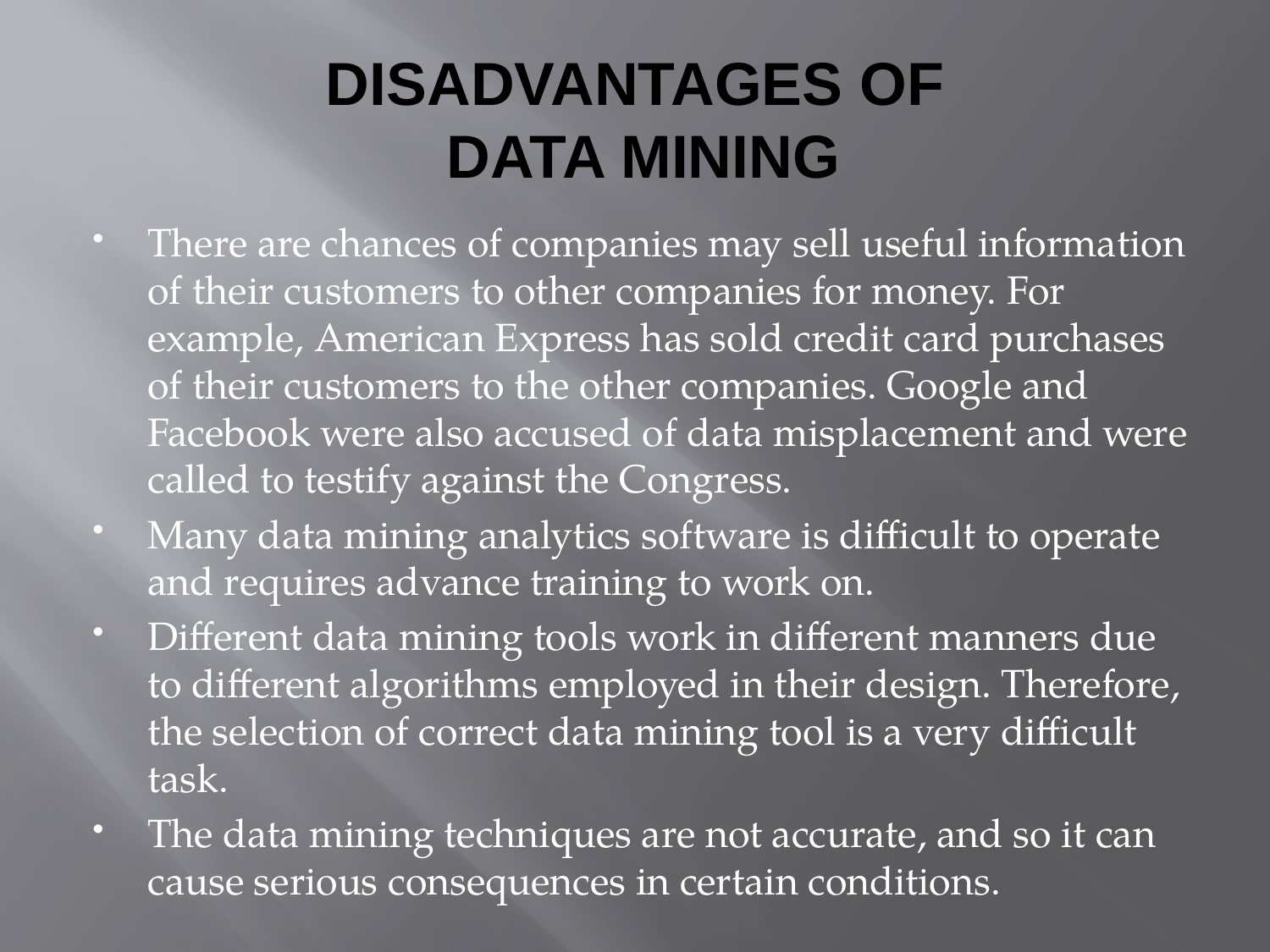

# DISADVANTAGES OF DATA MINING
There are chances of companies may sell useful information of their customers to other companies for money. For example, American Express has sold credit card purchases of their customers to the other companies. Google and Facebook were also accused of data misplacement and were called to testify against the Congress.
Many data mining analytics software is difficult to operate and requires advance training to work on.
Different data mining tools work in different manners due to different algorithms employed in their design. Therefore, the selection of correct data mining tool is a very difficult task.
The data mining techniques are not accurate, and so it can cause serious consequences in certain conditions.